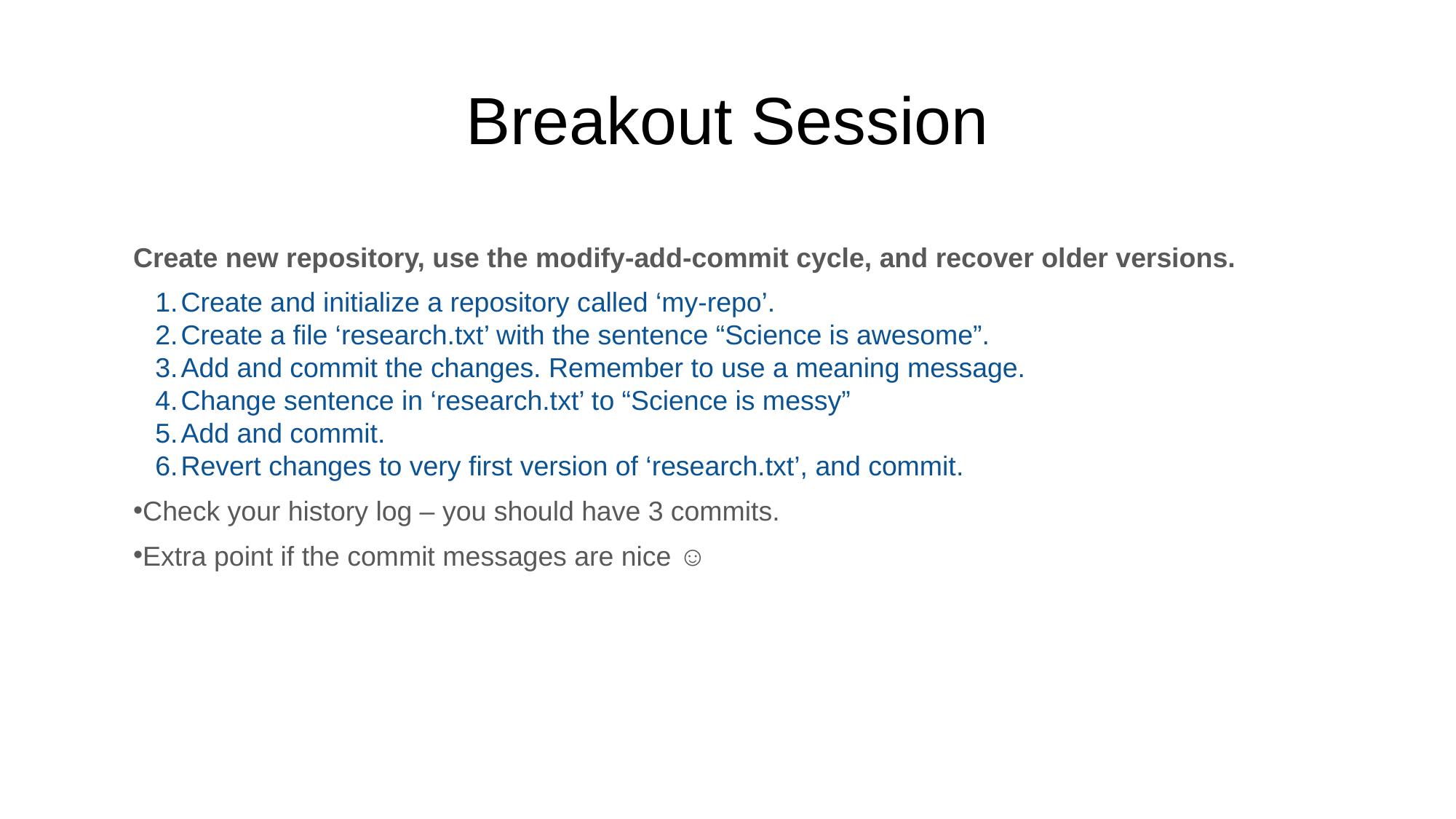

# Breakout Session
Create new repository, use the modify-add-commit cycle, and recover older versions.
Create and initialize a repository called ‘my-repo’.
Create a file ‘research.txt’ with the sentence “Science is awesome”.
Add and commit the changes. Remember to use a meaning message.
Change sentence in ‘research.txt’ to “Science is messy”
Add and commit.
Revert changes to very first version of ‘research.txt’, and commit.
Check your history log – you should have 3 commits.
Extra point if the commit messages are nice ☺